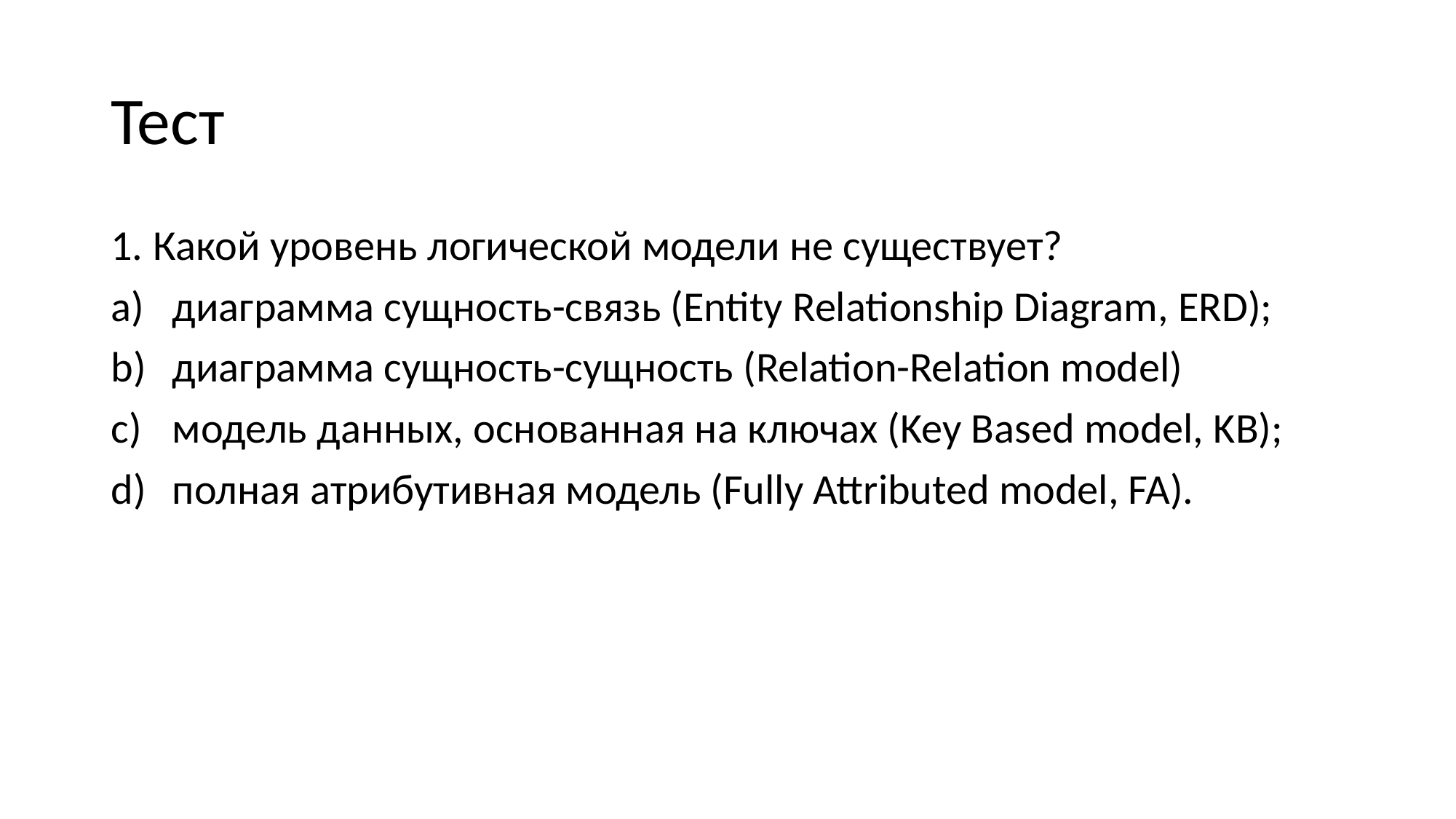

# Тест
1. Какой уровень логической модели не существует?
диаграмма сущность-связь (Entity Relationship Diagram, ERD);
диаграмма сущность-сущность (Relation-Relation model)
модель данных, основанная на ключах (Key Based model, KB);
полная атрибутивная модель (Fully Attributed model, FA).